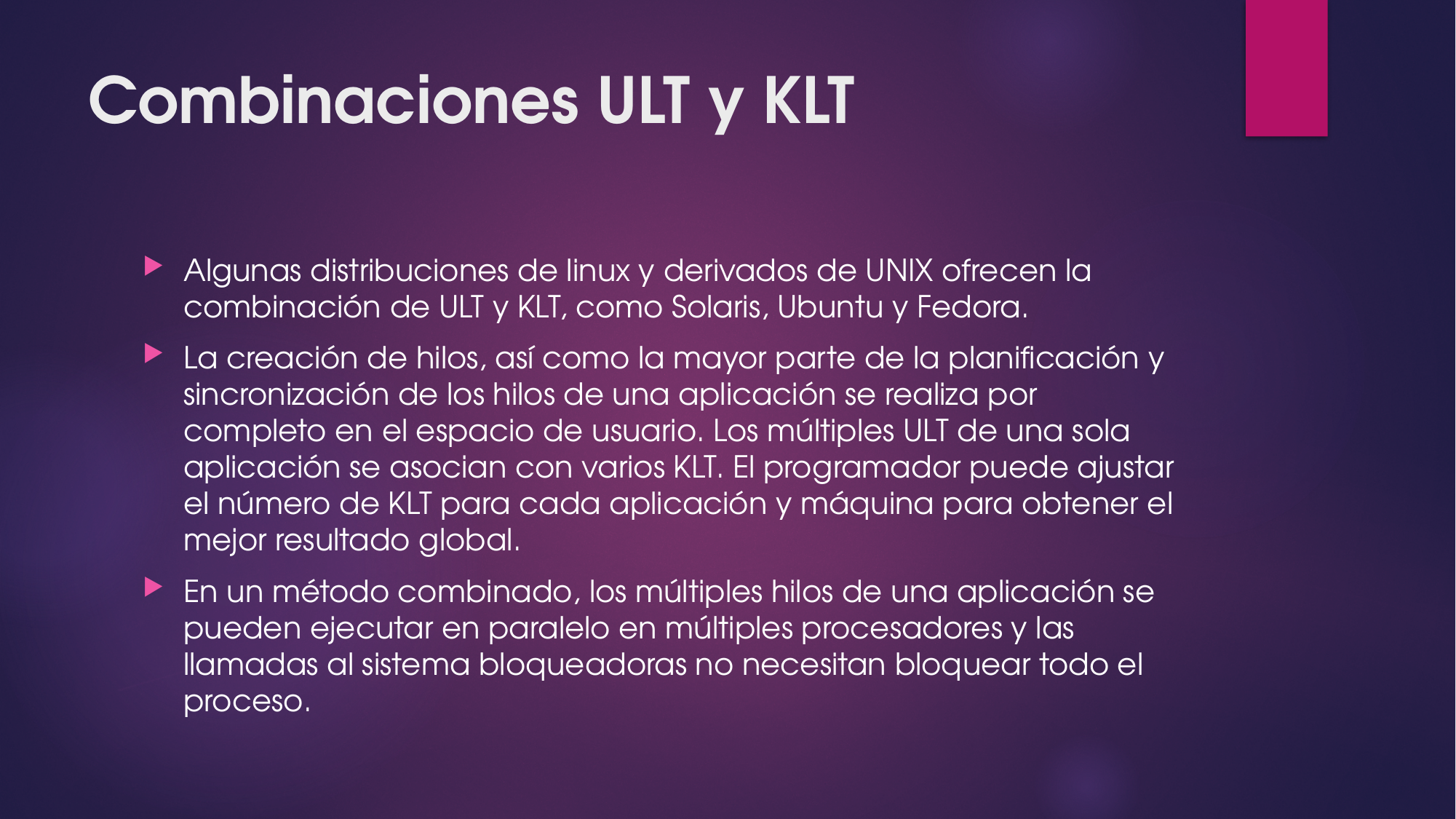

# Combinaciones ULT y KLT
Algunas distribuciones de linux y derivados de UNIX ofrecen la combinación de ULT y KLT, como Solaris, Ubuntu y Fedora.
La creación de hilos, así como la mayor parte de la planificación y sincronización de los hilos de una aplicación se realiza por completo en el espacio de usuario. Los múltiples ULT de una sola aplicación se asocian con varios KLT. El programador puede ajustar el número de KLT para cada aplicación y máquina para obtener el mejor resultado global.
En un método combinado, los múltiples hilos de una aplicación se pueden ejecutar en paralelo en múltiples procesadores y las llamadas al sistema bloqueadoras no necesitan bloquear todo el proceso.